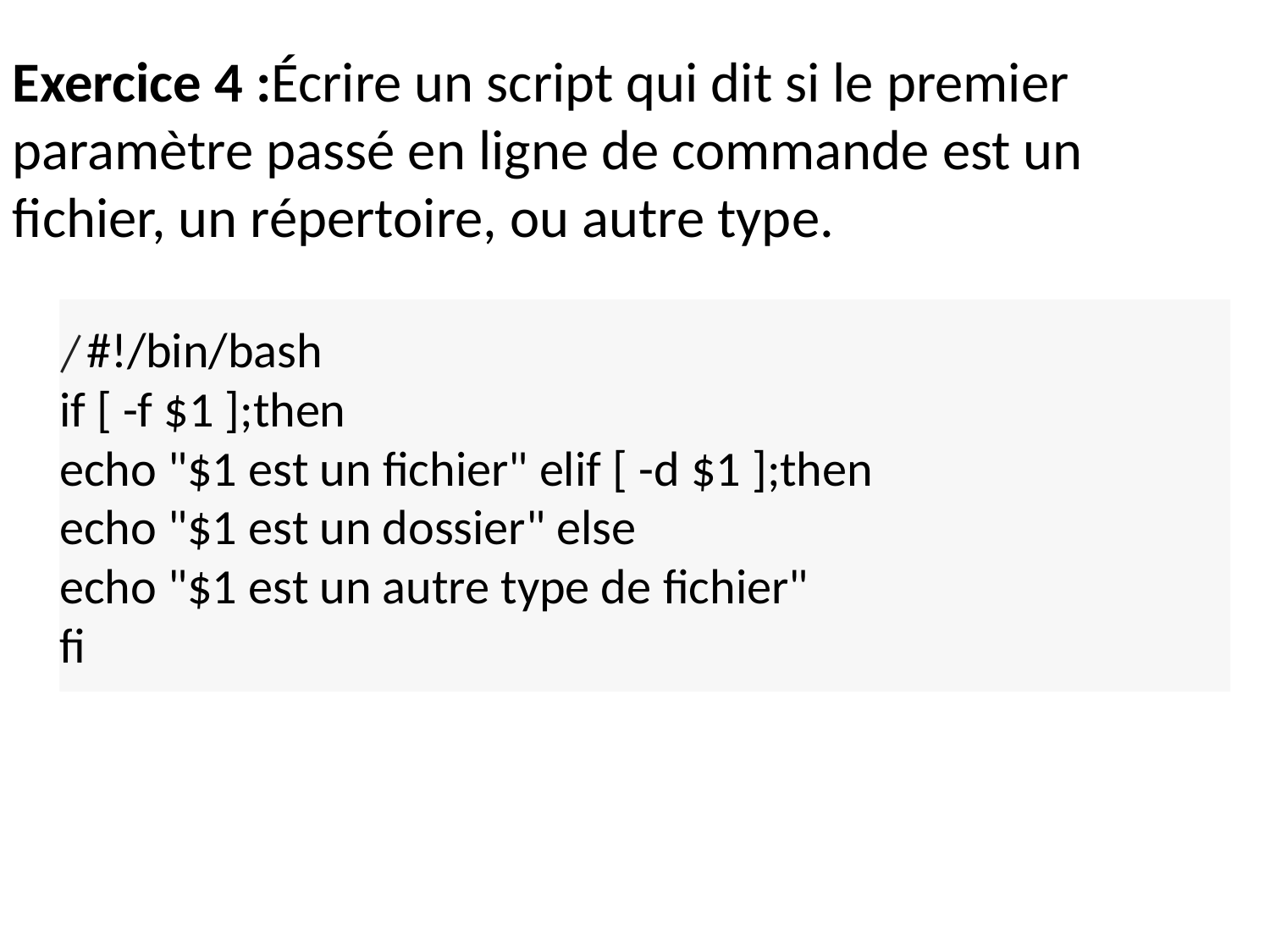

Exercice 4 :Écrire un script qui dit si le premier paramètre passé en ligne de commande est un fichier, un répertoire, ou autre type.
/#!/bin/bash
if [ -f $1 ];then
echo "$1 est un fichier" elif [ -d $1 ];then
echo "$1 est un dossier" else
echo "$1 est un autre type de fichier"
fi